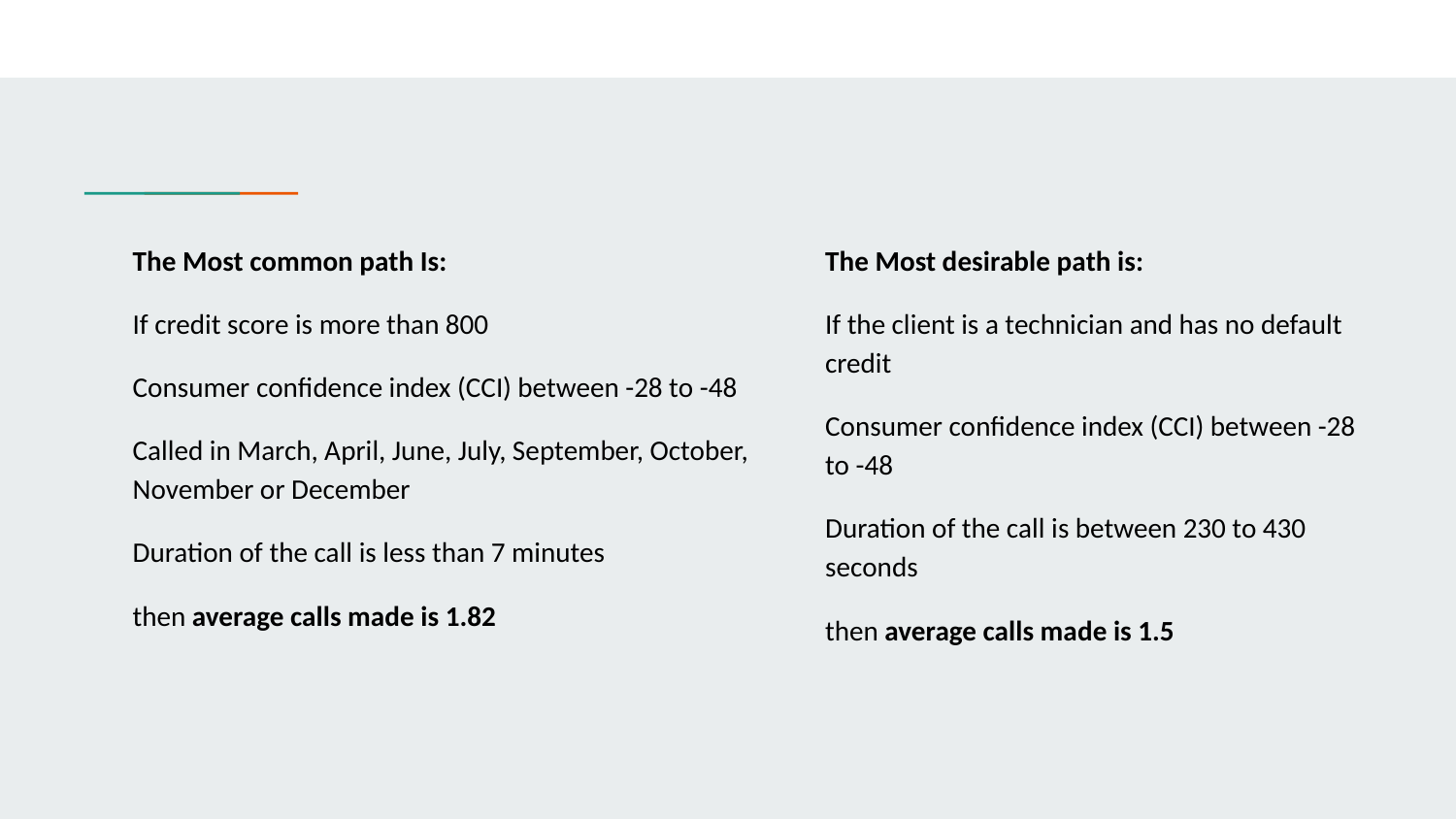

The Most common path Is:
If credit score is more than 800
Consumer confidence index (CCI) between -28 to -48
Called in March, April, June, July, September, October, November or December
Duration of the call is less than 7 minutes
then average calls made is 1.82

The Most desirable path is:
If the client is a technician and has no default credit
Consumer confidence index (CCI) between -28 to -48
Duration of the call is between 230 to 430 seconds
then average calls made is 1.5